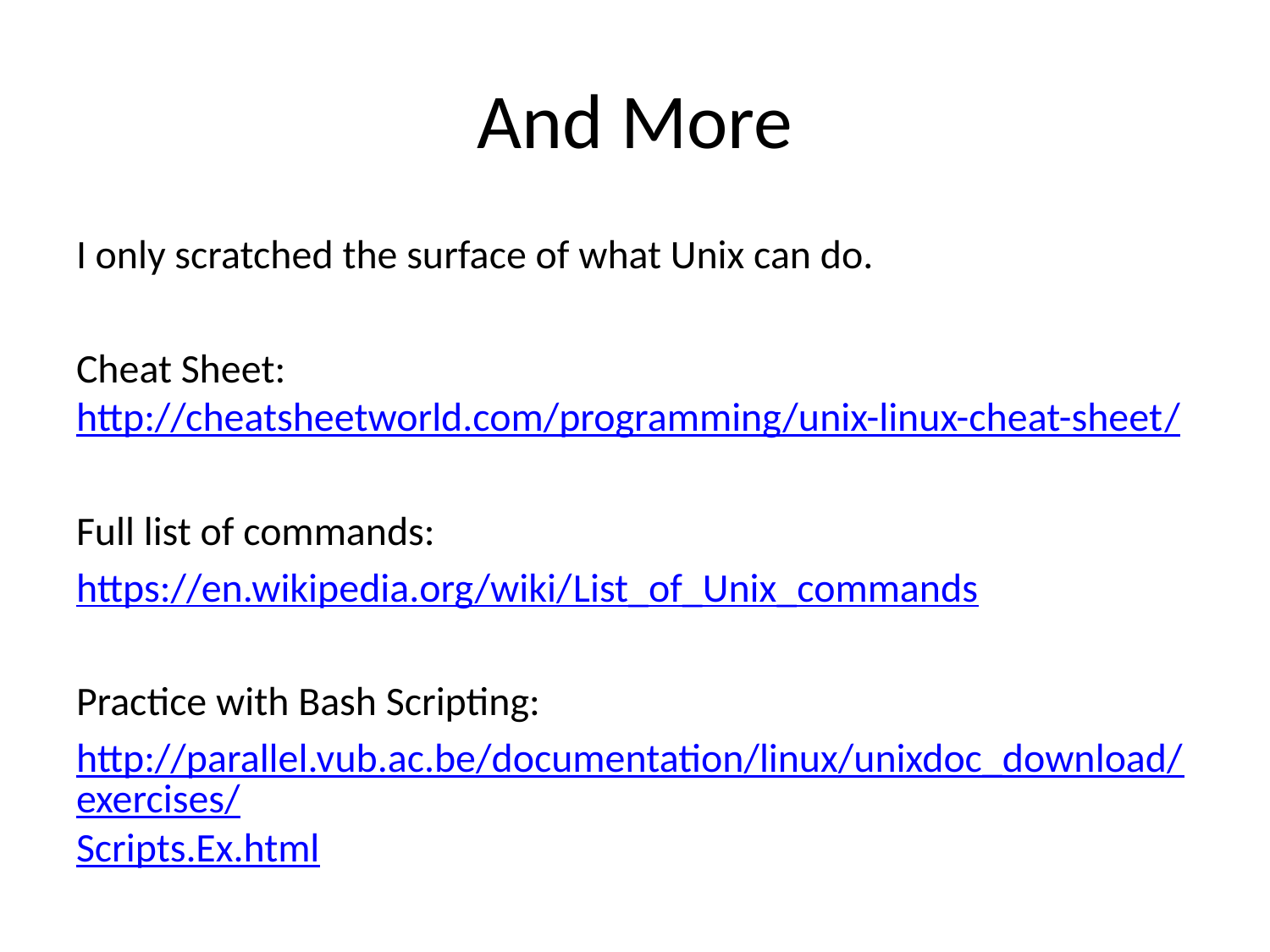

# And More
I only scratched the surface of what Unix can do.

Cheat Sheet: http://cheatsheetworld.com/programming/unix-linux-cheat-sheet/

Full list of commands:
https://en.wikipedia.org/wiki/List_of_Unix_commands

Practice with Bash Scripting:
http://parallel.vub.ac.be/documentation/linux/unixdoc_download/exercises/Scripts.Ex.html